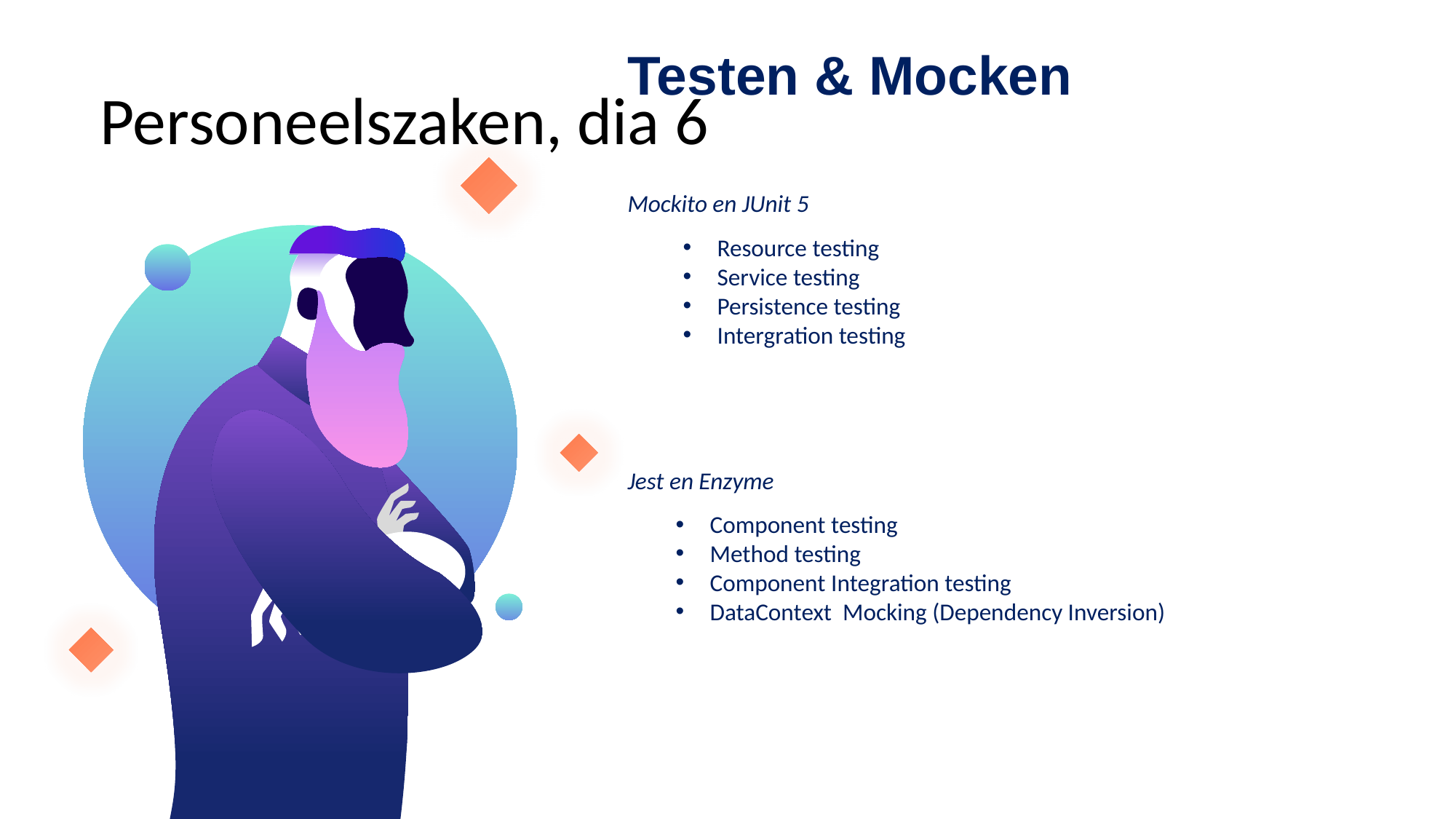

# Personeelszaken, dia 6
Testen & Mocken

Mockito en JUnit 5
Resource testing
Service testing
Persistence testing
Intergration testing
Jest en Enzyme
Component testing
Method testing
Component Integration testing
DataContext  Mocking (Dependency Inversion)